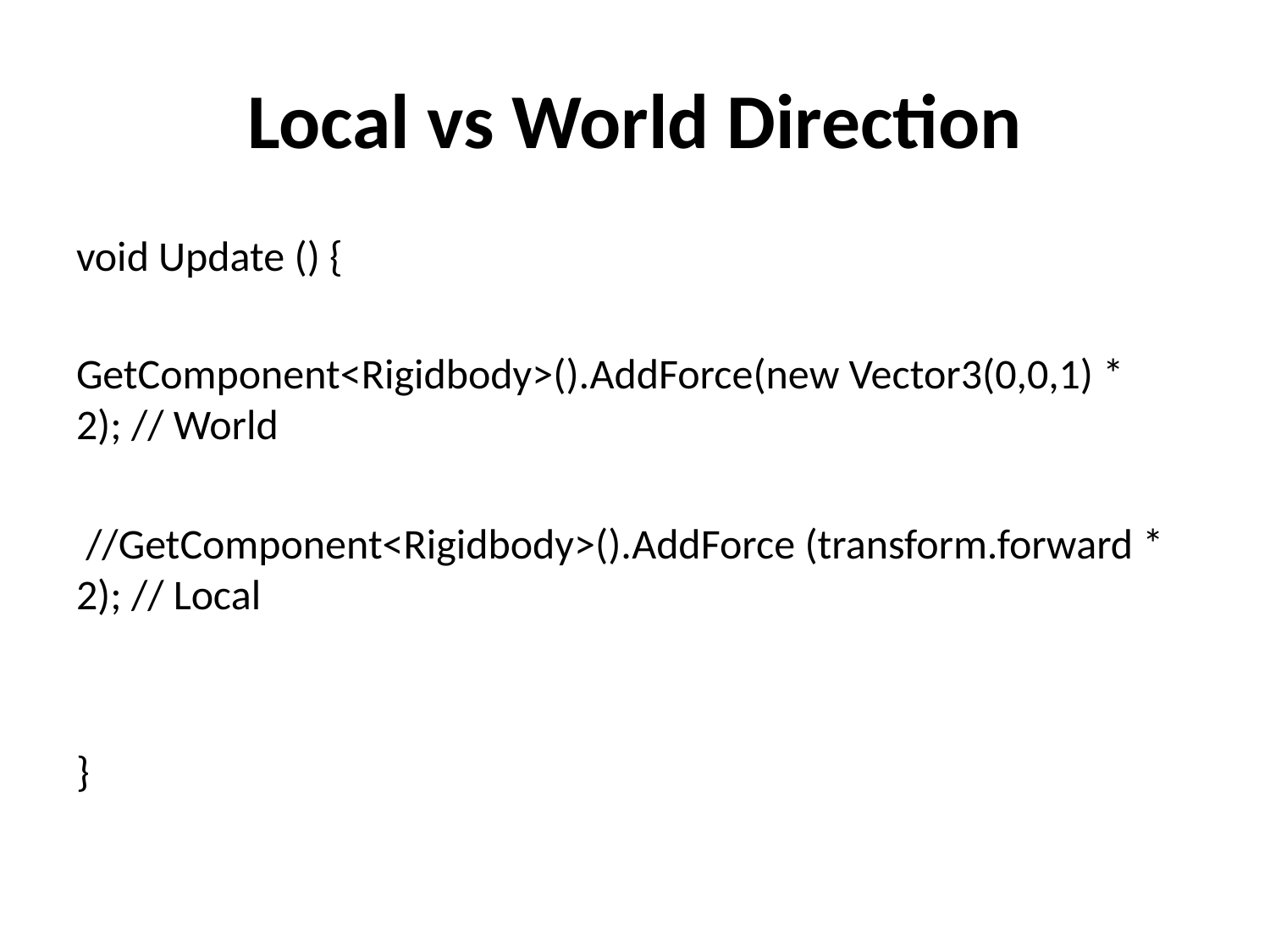

# Local vs World Direction
void Update () {

GetComponent<Rigidbody>().AddForce(new Vector3(0,0,1) * 2); // World

 //GetComponent<Rigidbody>().AddForce (transform.forward * 2); // Local

}